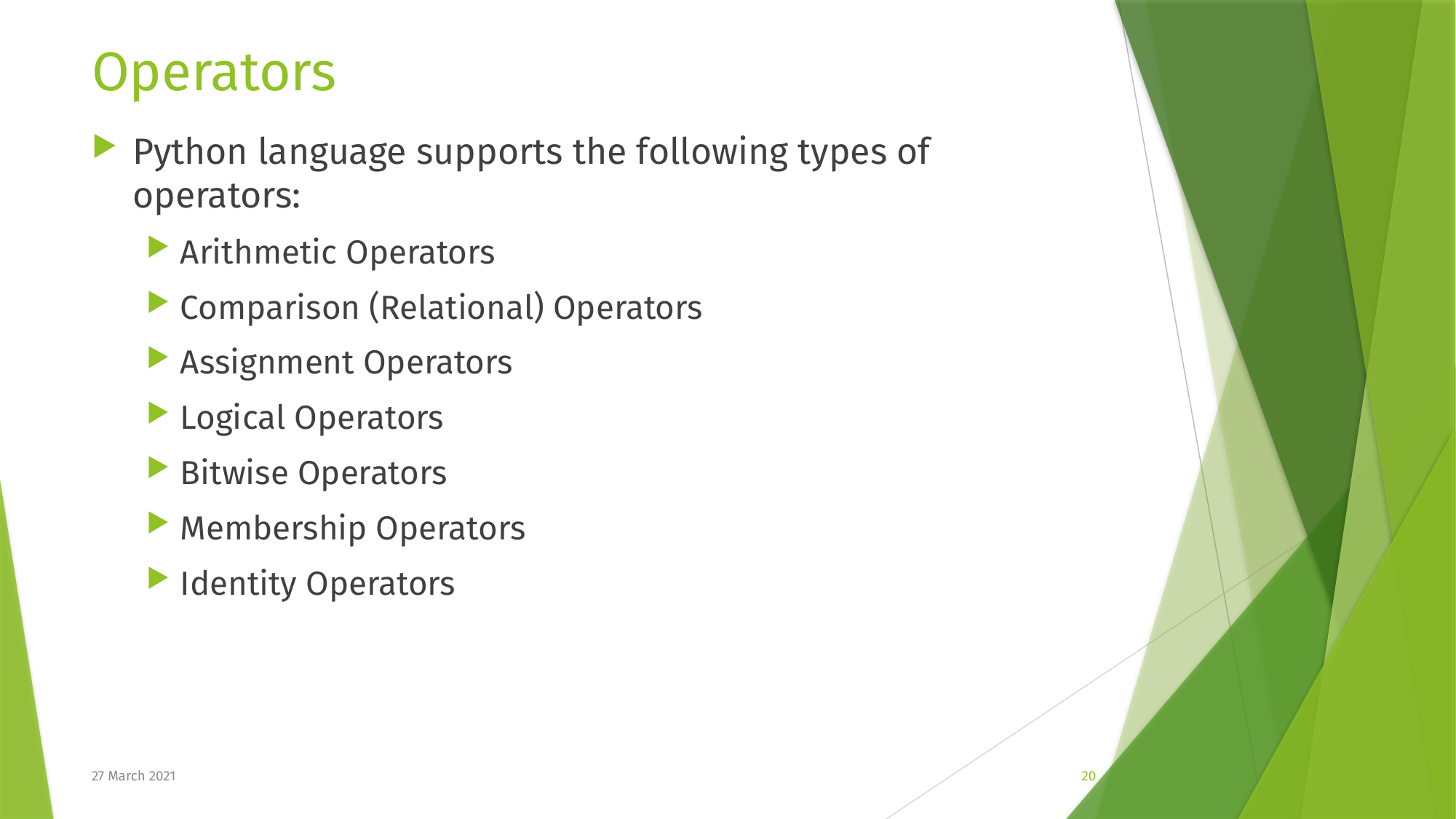

# Operators
Python language supports the following types of operators:
Arithmetic Operators
Comparison (Relational) Operators
Assignment Operators
Logical Operators
Bitwise Operators
Membership Operators
Identity Operators
27 March 2021
20